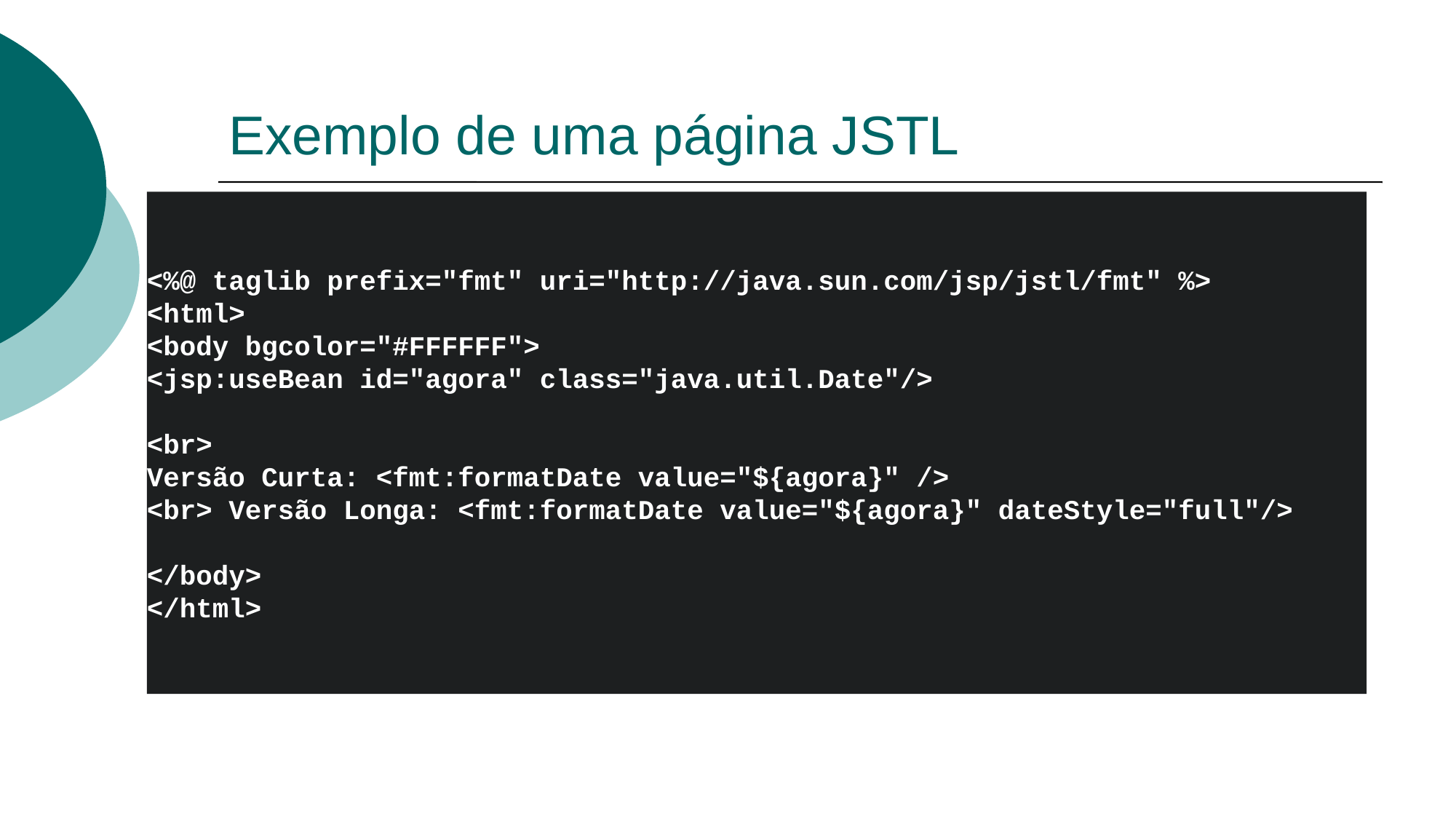

# Exemplo de uma página JSTL
<%@ taglib prefix="fmt" uri="http://java.sun.com/jsp/jstl/fmt" %>
<html>
<body bgcolor="#FFFFFF">
<jsp:useBean id="agora" class="java.util.Date"/>

<br>
Versão Curta: <fmt:formatDate value="${agora}" />
<br> Versão Longa: <fmt:formatDate value="${agora}" dateStyle="full"/>

</body>
</html>